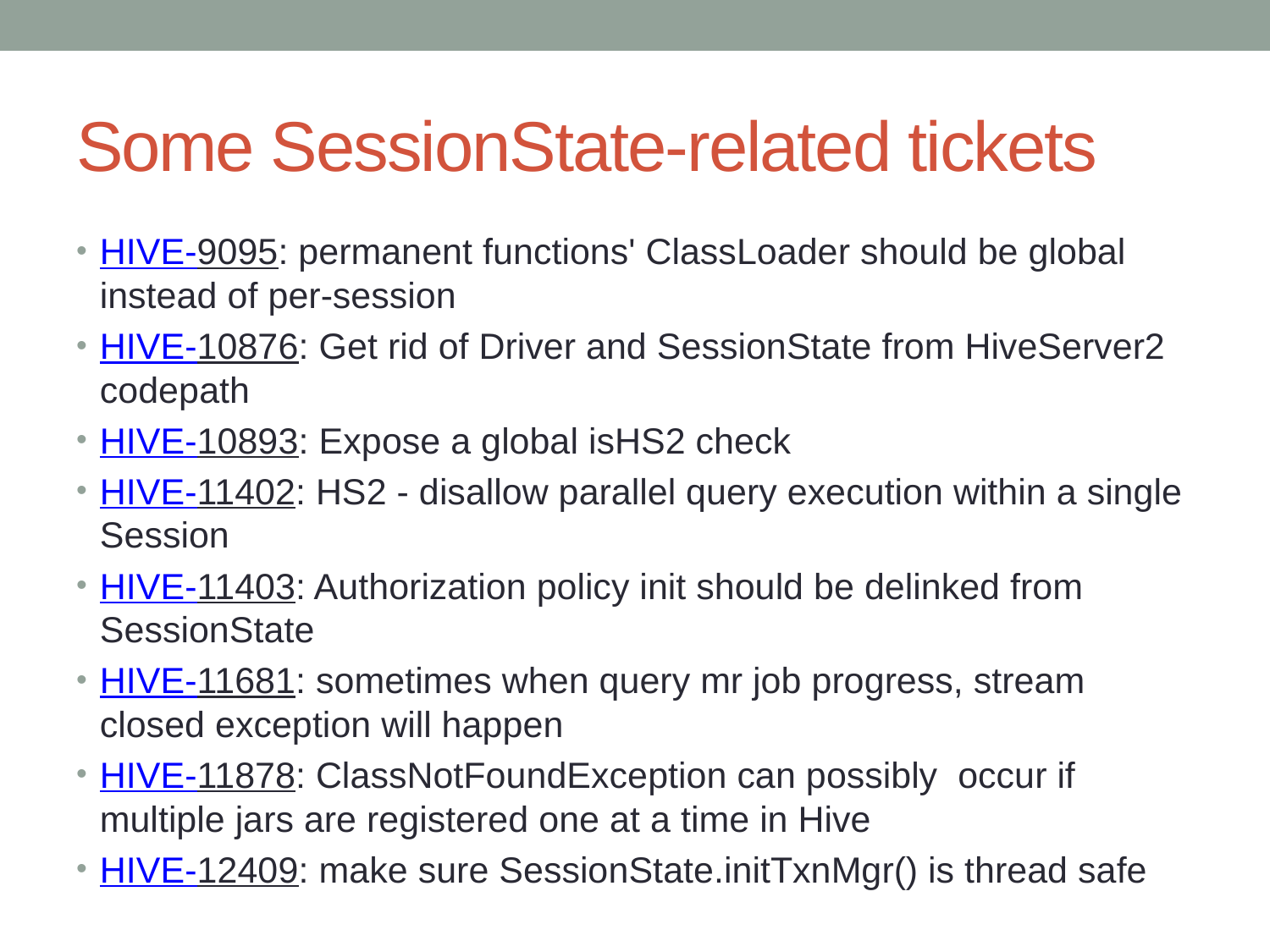

# Some SessionState-related tickets
HIVE-9095: permanent functions' ClassLoader should be global instead of per-session
HIVE-10876: Get rid of Driver and SessionState from HiveServer2 codepath
HIVE-10893: Expose a global isHS2 check
HIVE-11402: HS2 - disallow parallel query execution within a single Session
HIVE-11403: Authorization policy init should be delinked from SessionState
HIVE-11681: sometimes when query mr job progress, stream closed exception will happen
HIVE-11878: ClassNotFoundException can possibly  occur if multiple jars are registered one at a time in Hive
HIVE-12409: make sure SessionState.initTxnMgr() is thread safe